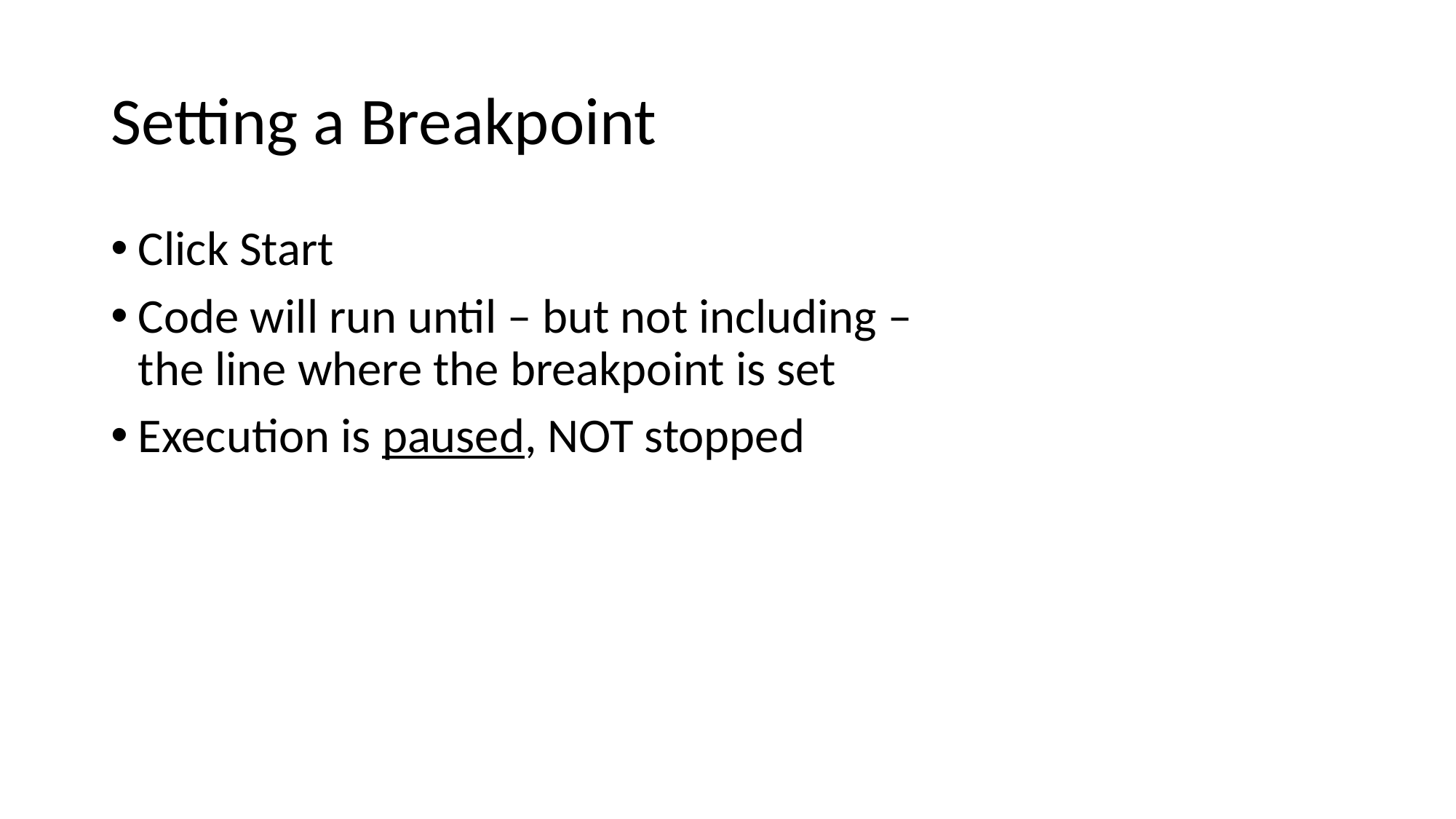

# Setting a Breakpoint
Click Start
Code will run until – but not including – the line where the breakpoint is set
Execution is paused, NOT stopped